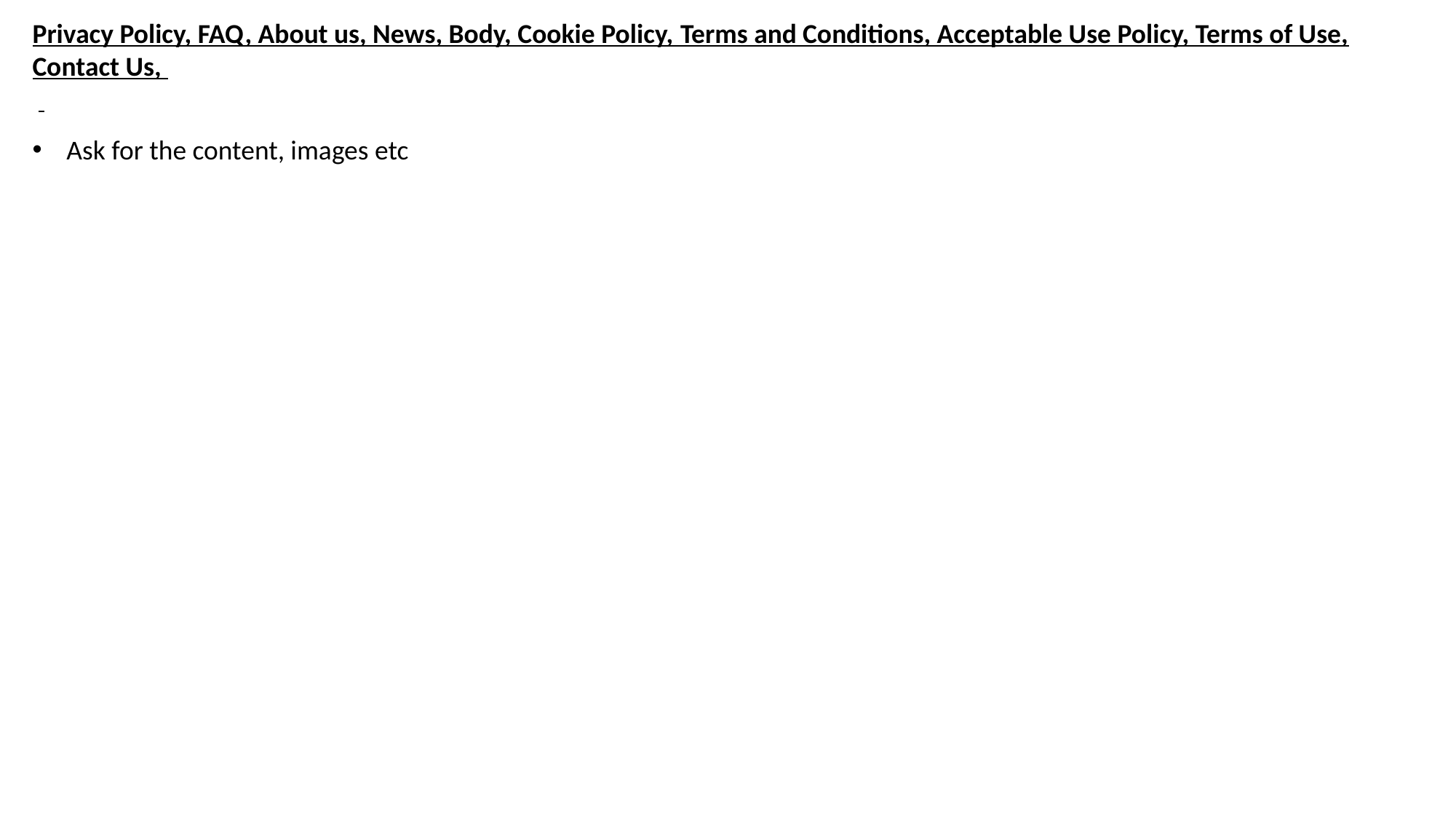

Privacy Policy, FAQ, About us, News, Body, Cookie Policy, Terms and Conditions, Acceptable Use Policy, Terms of Use, Contact Us,

Ask for the content, images etc